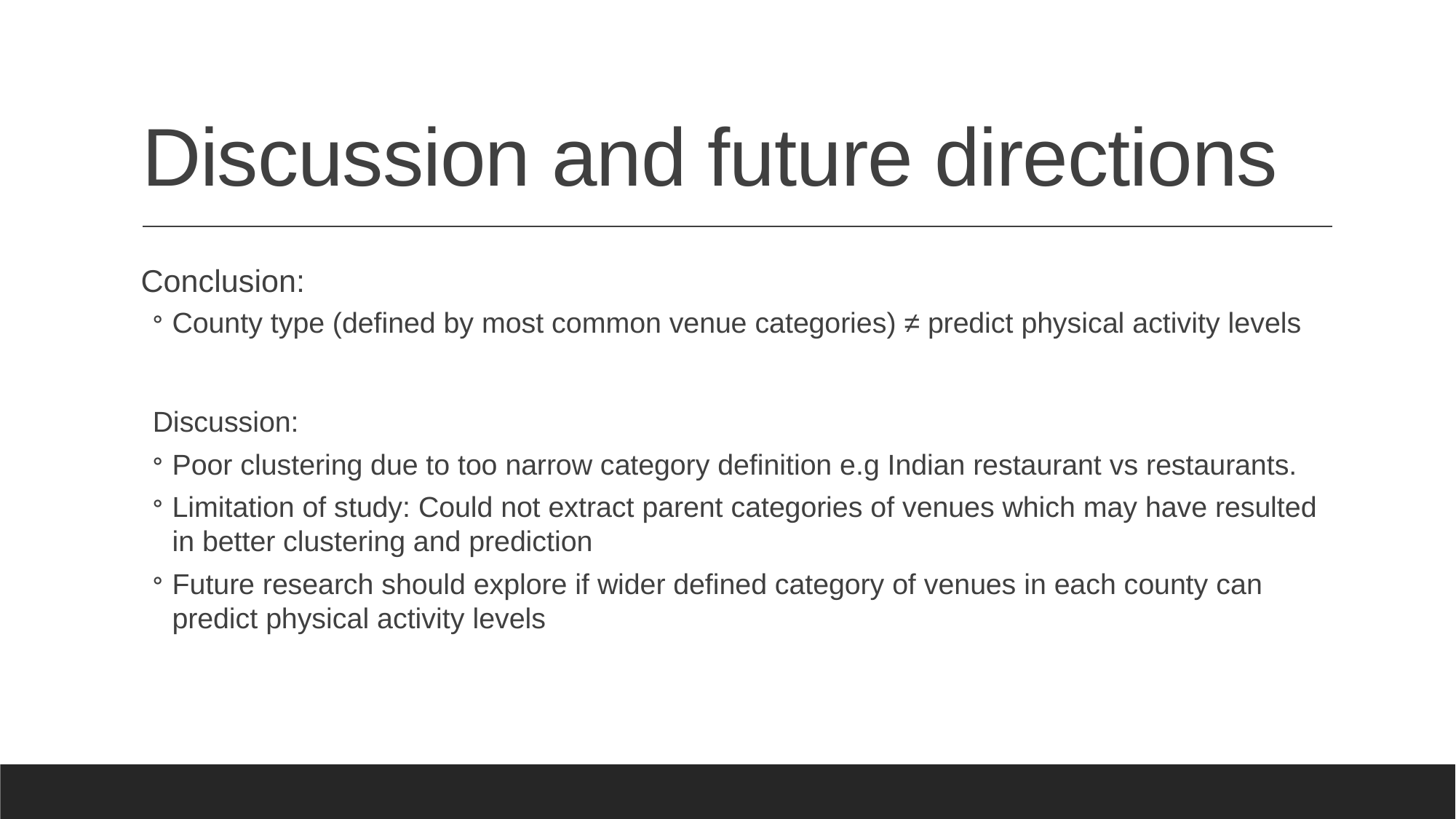

# Discussion and future directions
Conclusion:
County type (defined by most common venue categories) ≠ predict physical activity levels

Discussion:
Poor clustering due to too narrow category definition e.g Indian restaurant vs restaurants.
Limitation of study: Could not extract parent categories of venues which may have resulted in better clustering and prediction
Future research should explore if wider defined category of venues in each county can predict physical activity levels